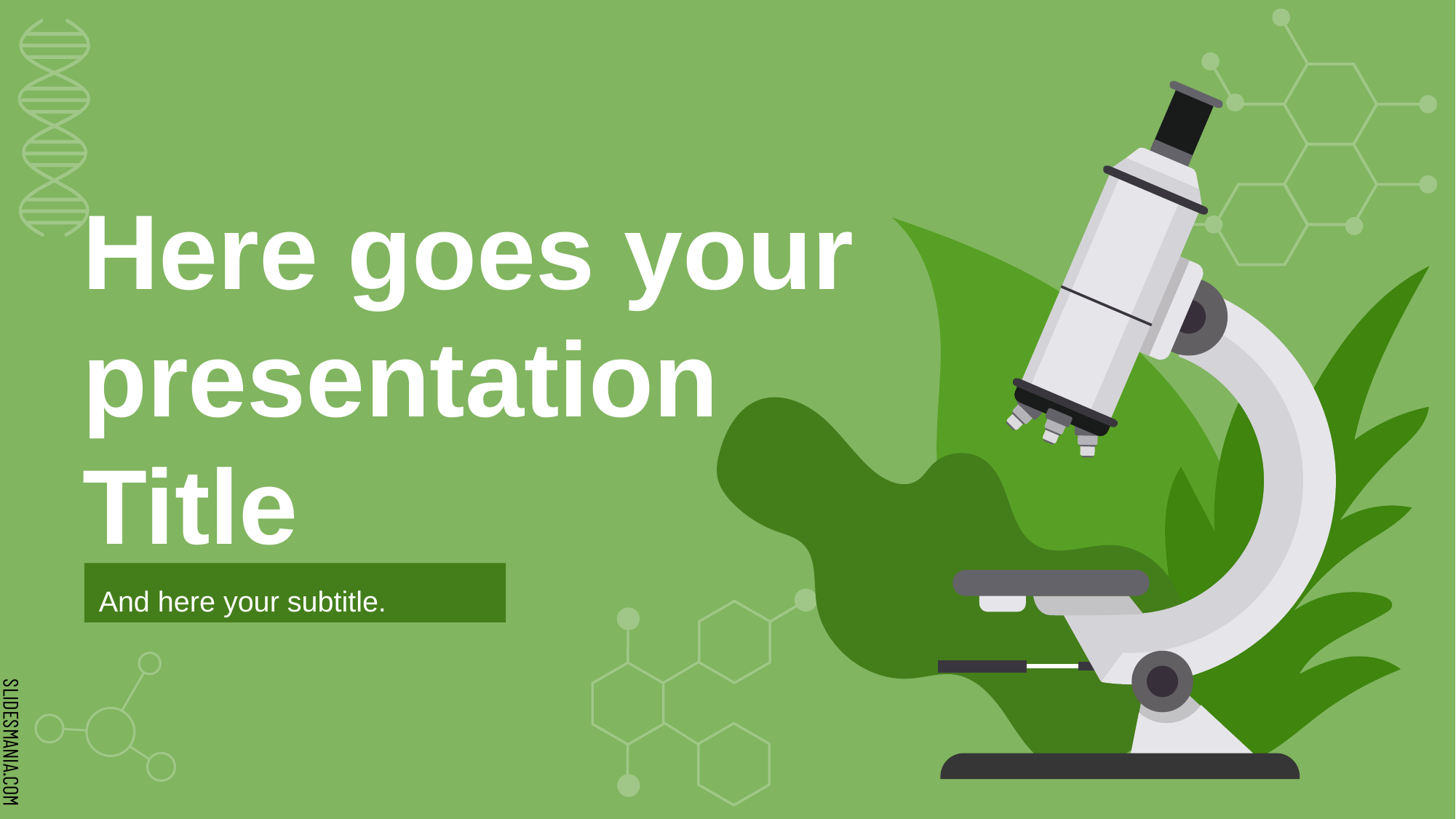

# Here goes your presentation Title
And here your subtitle.